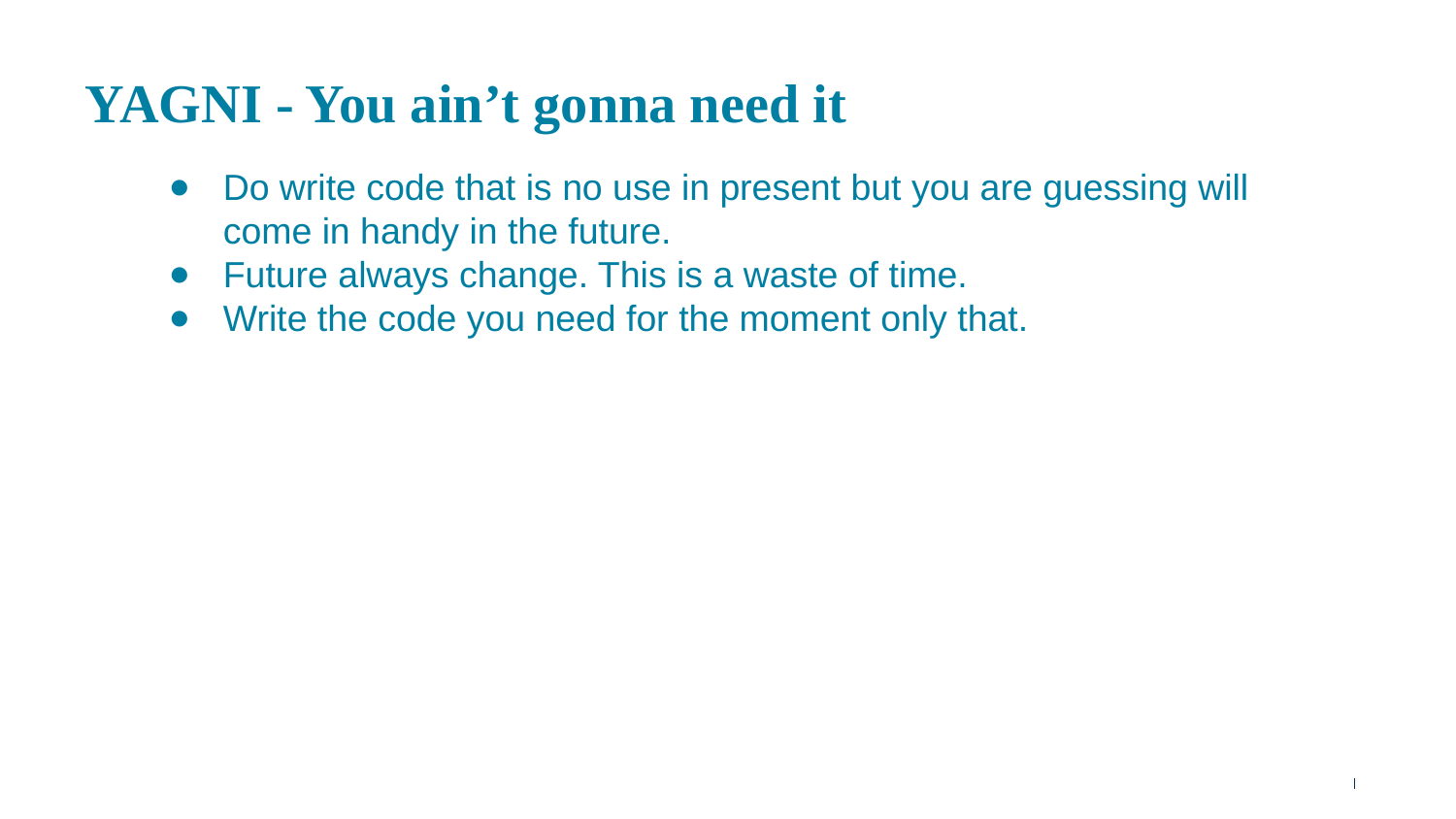

# YAGNI - You ain’t gonna need it
Do write code that is no use in present but you are guessing will come in handy in the future.
Future always change. This is a waste of time.
Write the code you need for the moment only that.